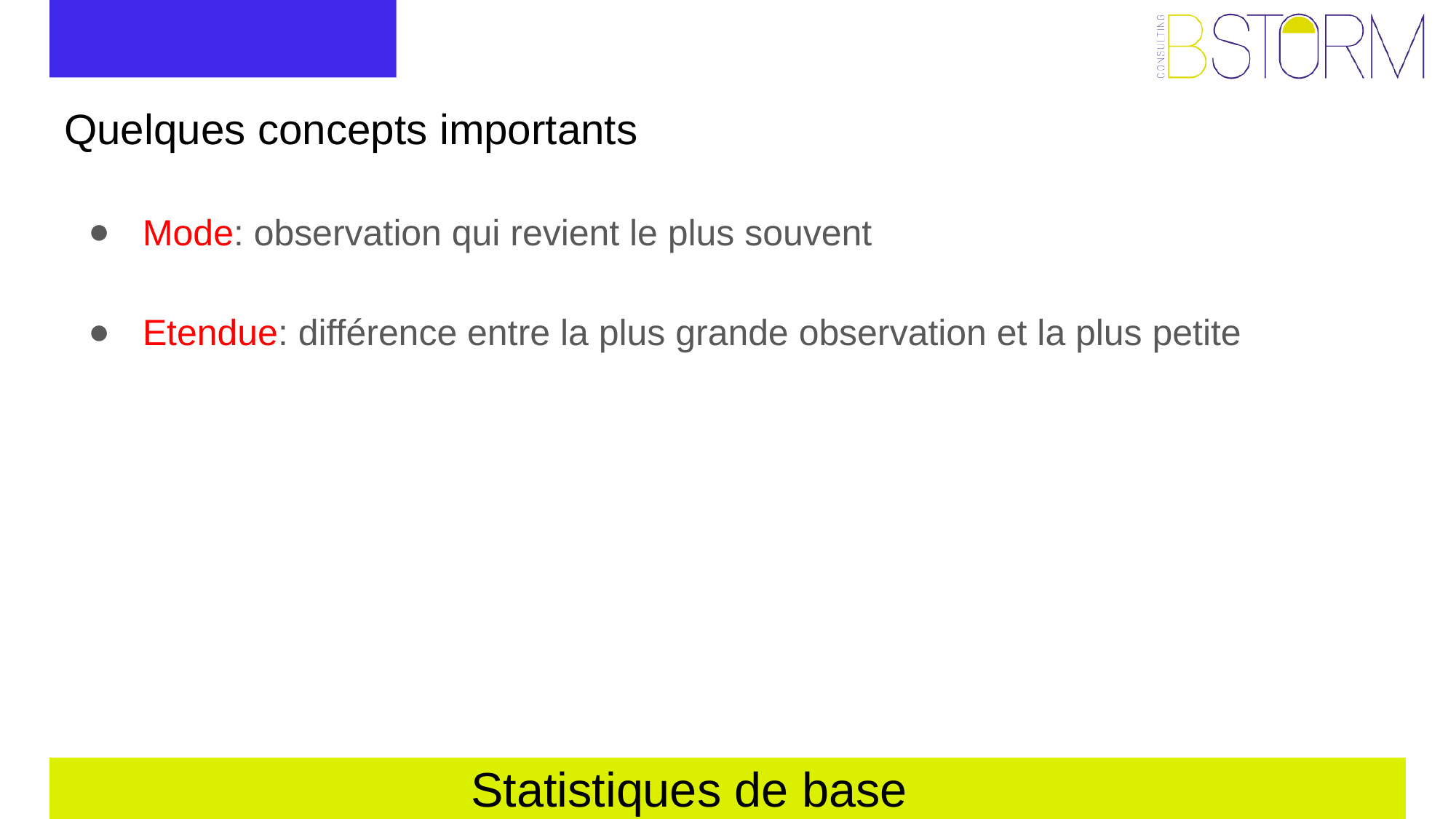

# Quelques concepts importants
Mode: observation qui revient le plus souvent

Etendue: différence entre la plus grande observation et la plus petite

Statistiques de base